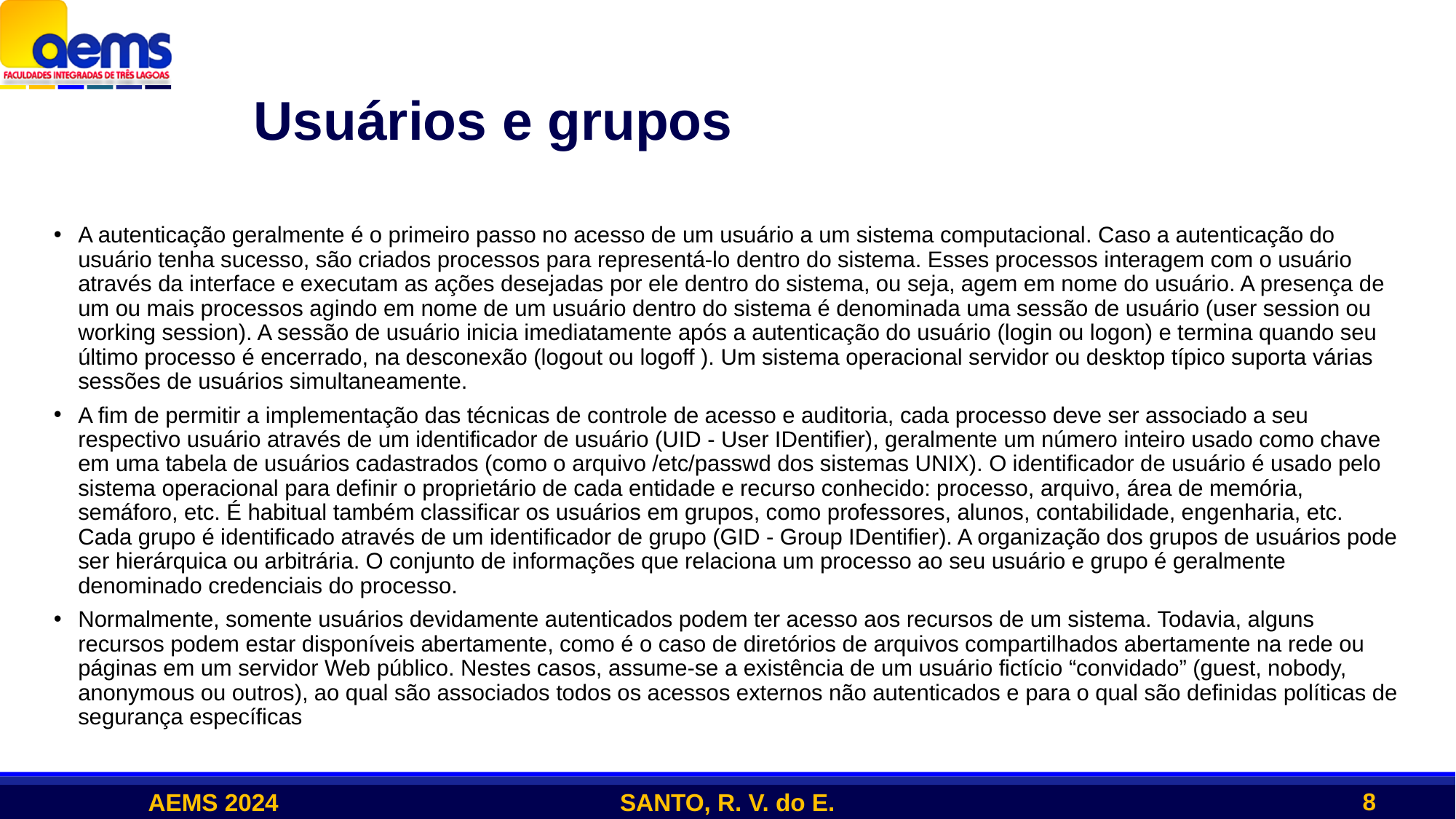

# Usuários e grupos
A autenticação geralmente é o primeiro passo no acesso de um usuário a um sistema computacional. Caso a autenticação do usuário tenha sucesso, são criados processos para representá-lo dentro do sistema. Esses processos interagem com o usuário através da interface e executam as ações desejadas por ele dentro do sistema, ou seja, agem em nome do usuário. A presença de um ou mais processos agindo em nome de um usuário dentro do sistema é denominada uma sessão de usuário (user session ou working session). A sessão de usuário inicia imediatamente após a autenticação do usuário (login ou logon) e termina quando seu último processo é encerrado, na desconexão (logout ou logoff ). Um sistema operacional servidor ou desktop típico suporta várias sessões de usuários simultaneamente.
A fim de permitir a implementação das técnicas de controle de acesso e auditoria, cada processo deve ser associado a seu respectivo usuário através de um identificador de usuário (UID - User IDentifier), geralmente um número inteiro usado como chave em uma tabela de usuários cadastrados (como o arquivo /etc/passwd dos sistemas UNIX). O identificador de usuário é usado pelo sistema operacional para definir o proprietário de cada entidade e recurso conhecido: processo, arquivo, área de memória, semáforo, etc. É habitual também classificar os usuários em grupos, como professores, alunos, contabilidade, engenharia, etc. Cada grupo é identificado através de um identificador de grupo (GID - Group IDentifier). A organização dos grupos de usuários pode ser hierárquica ou arbitrária. O conjunto de informações que relaciona um processo ao seu usuário e grupo é geralmente denominado credenciais do processo.
Normalmente, somente usuários devidamente autenticados podem ter acesso aos recursos de um sistema. Todavia, alguns recursos podem estar disponíveis abertamente, como é o caso de diretórios de arquivos compartilhados abertamente na rede ou páginas em um servidor Web público. Nestes casos, assume-se a existência de um usuário fictício “convidado” (guest, nobody, anonymous ou outros), ao qual são associados todos os acessos externos não autenticados e para o qual são definidas políticas de segurança específicas
8